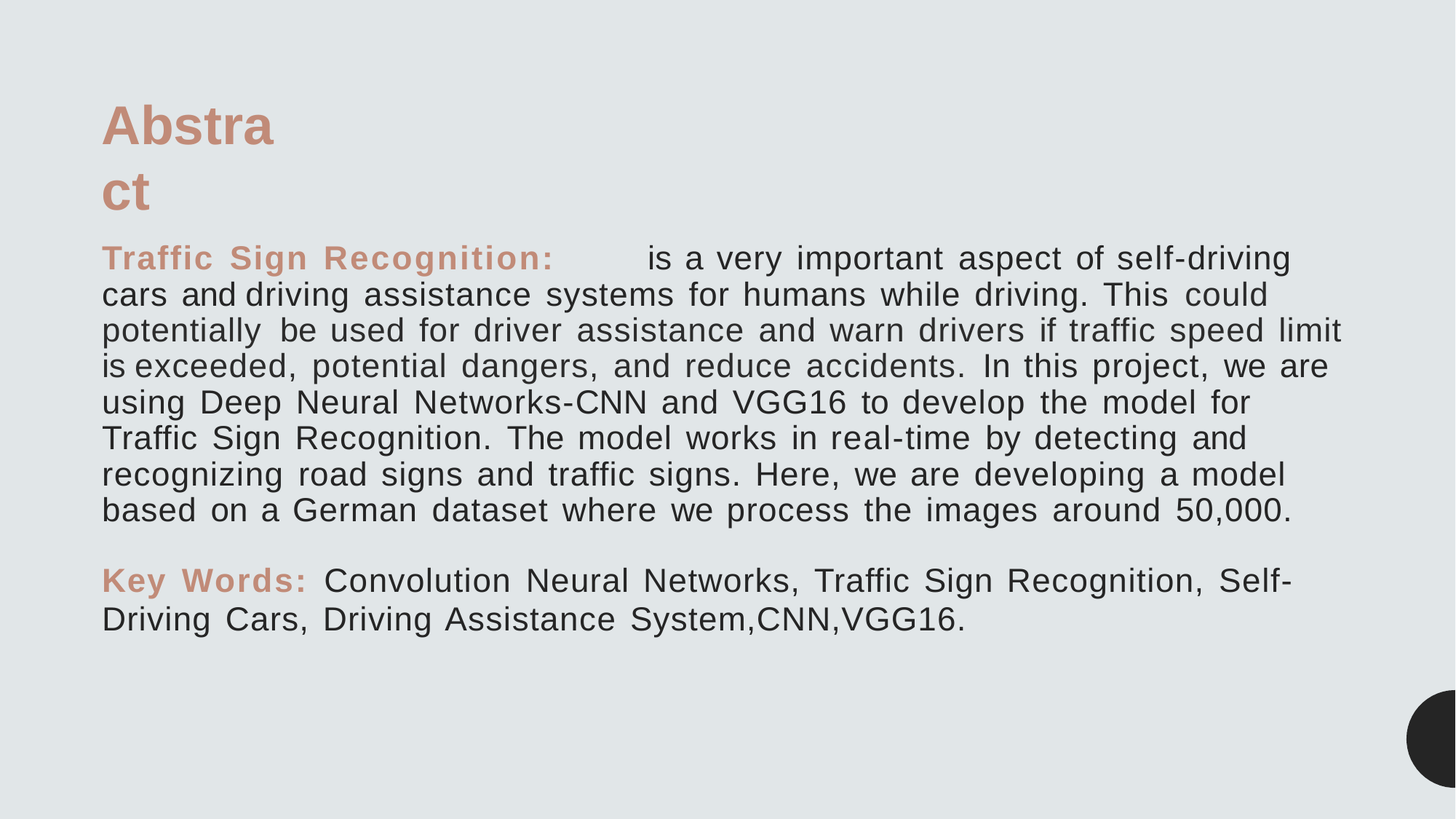

# Abstract
Traffic Sign Recognition:	is a very important aspect of self-driving cars and driving assistance systems for humans while driving. This could potentially be used for driver assistance and warn drivers if traffic speed limit is exceeded, potential dangers, and reduce accidents. In this project, we are using Deep Neural Networks-CNN and VGG16 to develop the model for Traffic Sign Recognition. The model works in real-time by detecting and recognizing road signs and traffic signs. Here, we are developing a model based on a German dataset where we process the images around 50,000.
Key Words: Convolution Neural Networks, Traffic Sign Recognition, Self-
Driving Cars, Driving Assistance System,CNN,VGG16.